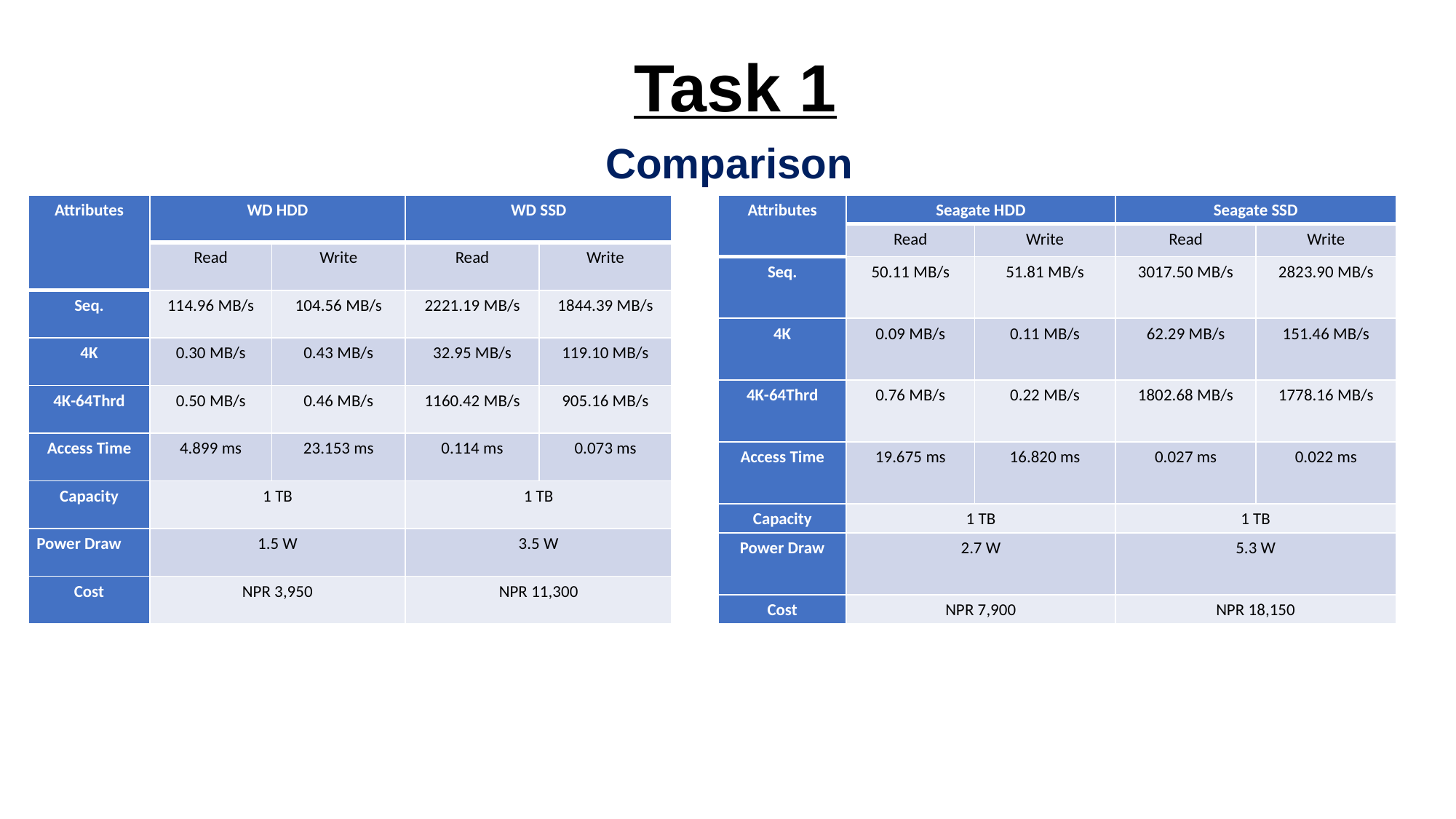

# Task 1
Comparison

| Attributes | WD HDD |  | WD SSD |  |
| --- | --- | --- | --- | --- |
|  | Read | Write | Read | Write |
| Seq. | 114.96 MB/s | 104.56 MB/s | 2221.19 MB/s | 1844.39 MB/s |
| 4K | 0.30 MB/s | 0.43 MB/s | 32.95 MB/s | 119.10 MB/s |
| 4K-64Thrd | 0.50 MB/s | 0.46 MB/s | 1160.42 MB/s | 905.16 MB/s |
| Access Time | 4.899 ms | 23.153 ms | 0.114 ms | 0.073 ms |
| Capacity | 1 TB |  | 1 TB |  |
| Power Draw | 1.5 W |  | 3.5 W |  |
| Cost | NPR 3,950 |  | NPR 11,300 |  |
| Attributes | Seagate HDD |  | Seagate SSD |  |
| --- | --- | --- | --- | --- |
|  | Read | Write | Read | Write |
| Seq. | 50.11 MB/s | 51.81 MB/s | 3017.50 MB/s | 2823.90 MB/s |
| 4K | 0.09 MB/s | 0.11 MB/s | 62.29 MB/s | 151.46 MB/s |
| 4K-64Thrd | 0.76 MB/s | 0.22 MB/s | 1802.68 MB/s | 1778.16 MB/s |
| Access Time | 19.675 ms | 16.820 ms | 0.027 ms | 0.022 ms |
| Capacity | 1 TB |  | 1 TB |  |
| Power Draw | 2.7 W |  | 5.3 W |  |
| Cost | NPR 7,900 |  | NPR 18,150 |  |